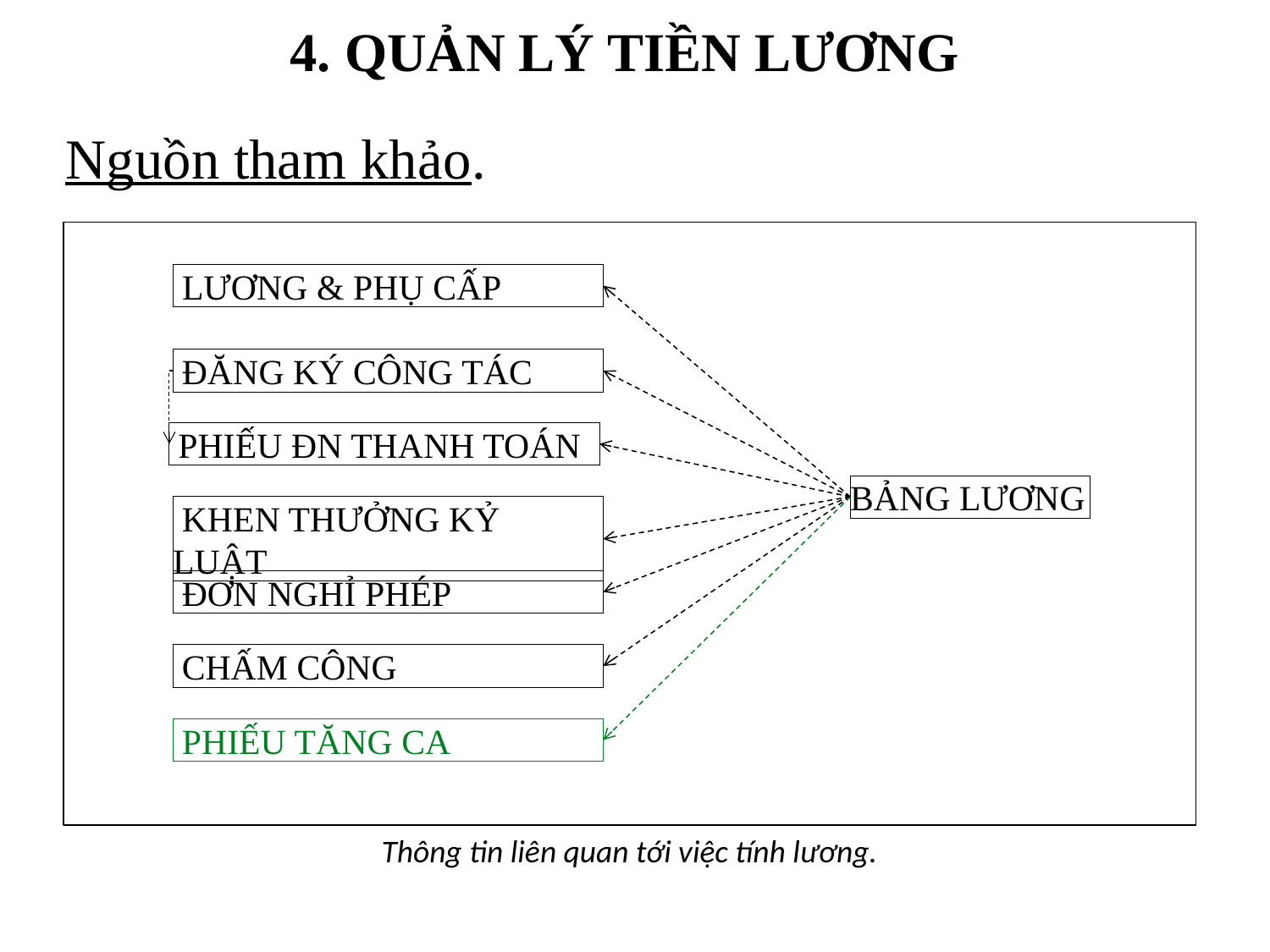

# 4. QUẢN LÝ TIỀN LƯƠNG
Nguồn tham khảo.

 LƯƠNG & PHỤ CẤP
 ĐĂNG KÝ CÔNG TÁC
 PHIẾU ĐN THANH TOÁN
BẢNG LƯƠNG
 KHEN THƯỞNG KỶ LUẬT
 ĐƠN NGHỈ PHÉP
 CHẤM CÔNG
 PHIẾU TĂNG CA
Thông tin liên quan tới việc tính lương.